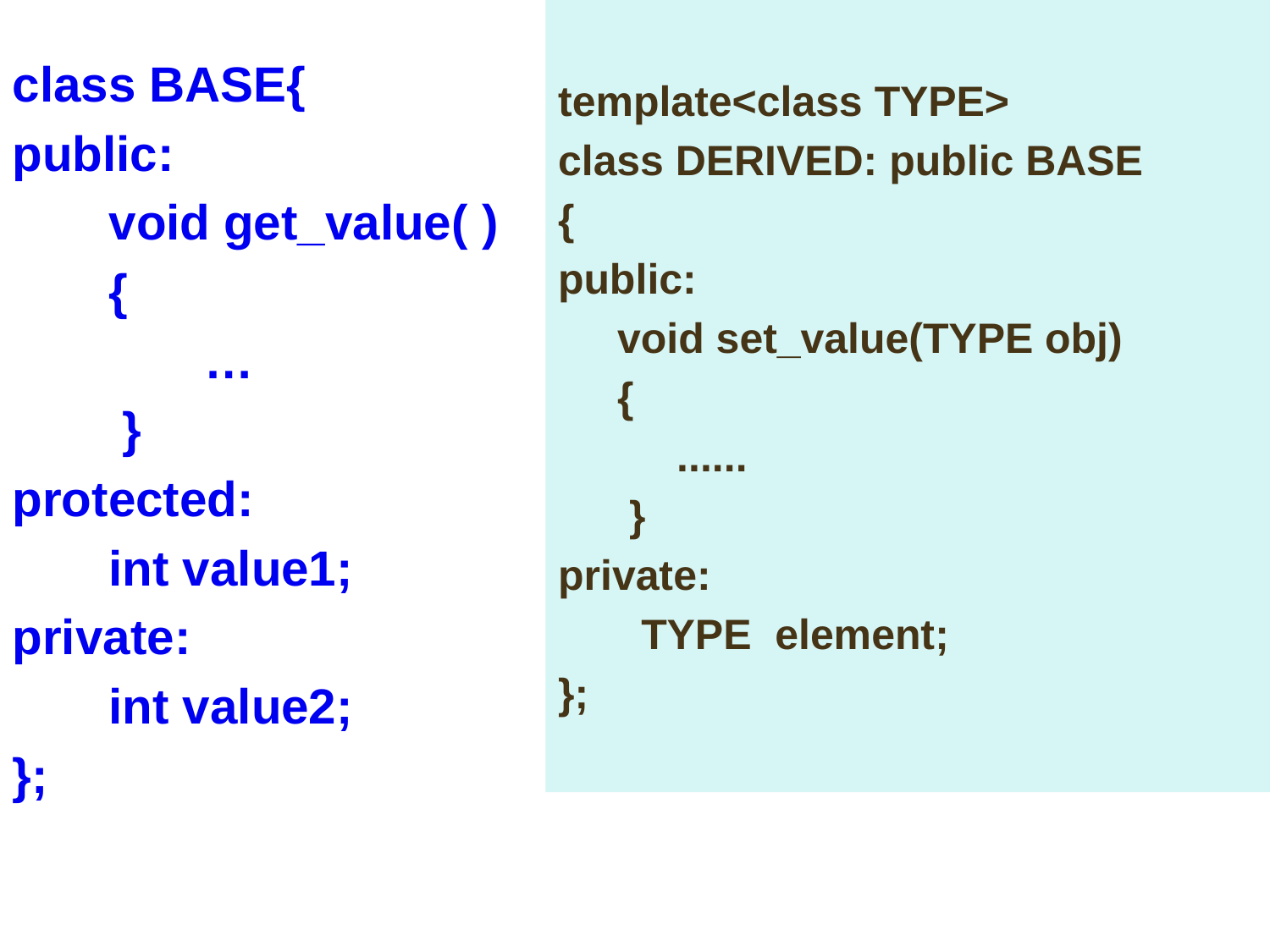

template<class TYPE>
class DERIVED: public BASE
{
public:
     void set_value(TYPE obj)
     {
          ......
      }
private:
       TYPE  element;
};

class BASE{
public:
       void get_value( )
       {
              …
        }
protected:
       int value1;
private:
       int value2;
};